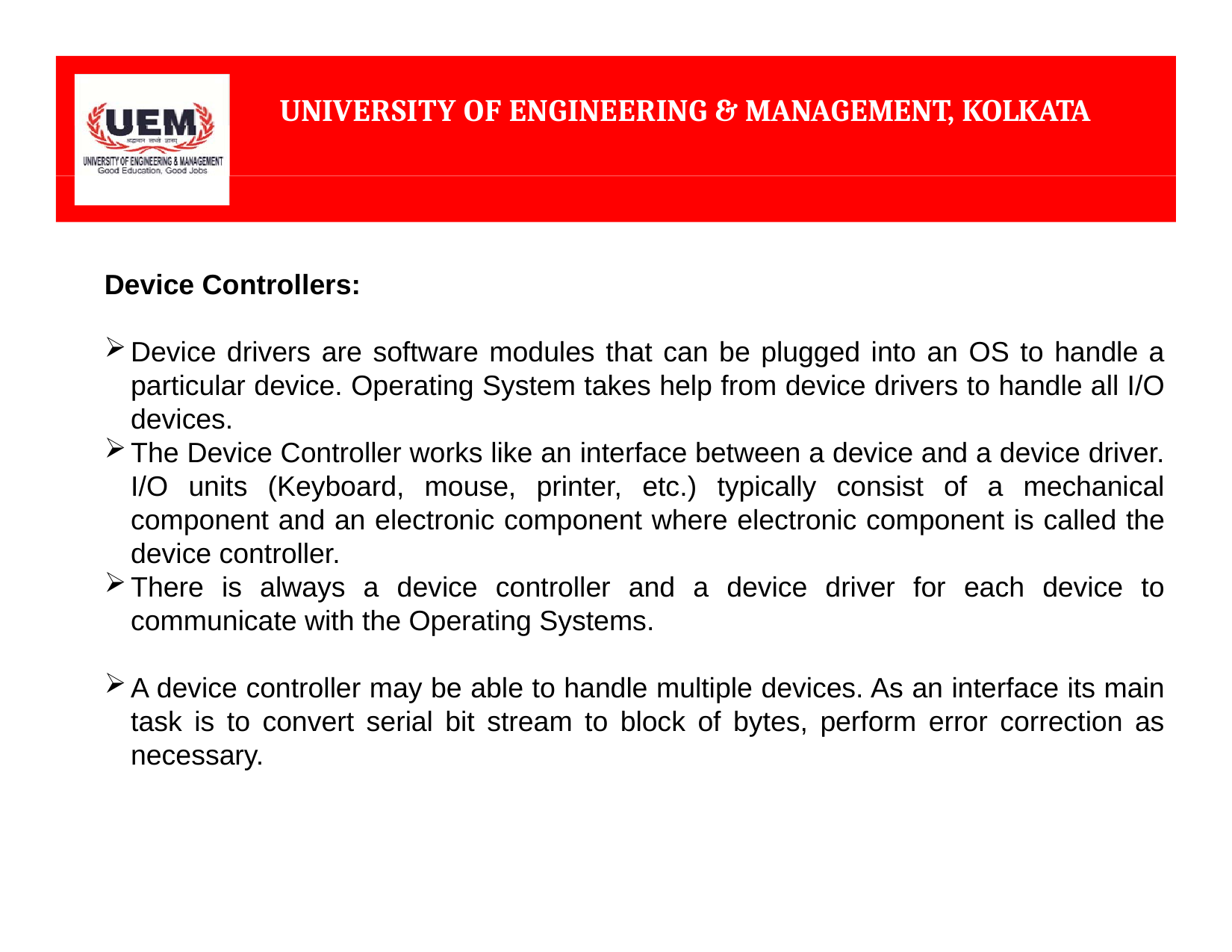

UNIVERSITY OF ENGINEERING & MANAGEMENT, KOLKATA

Device Controllers:

Device drivers are software modules that can be plugged into an OS to handle a particular device. Operating System takes help from device drivers to handle all I/O devices.
The Device Controller works like an interface between a device and a device driver. I/O units (Keyboard, mouse, printer, etc.) typically consist of a mechanical component and an electronic component where electronic component is called the device controller.
There is always a device controller and a device driver for each device to communicate with the Operating Systems.

A device controller may be able to handle multiple devices. As an interface its main task is to convert serial bit stream to block of bytes, perform error correction as necessary.

3